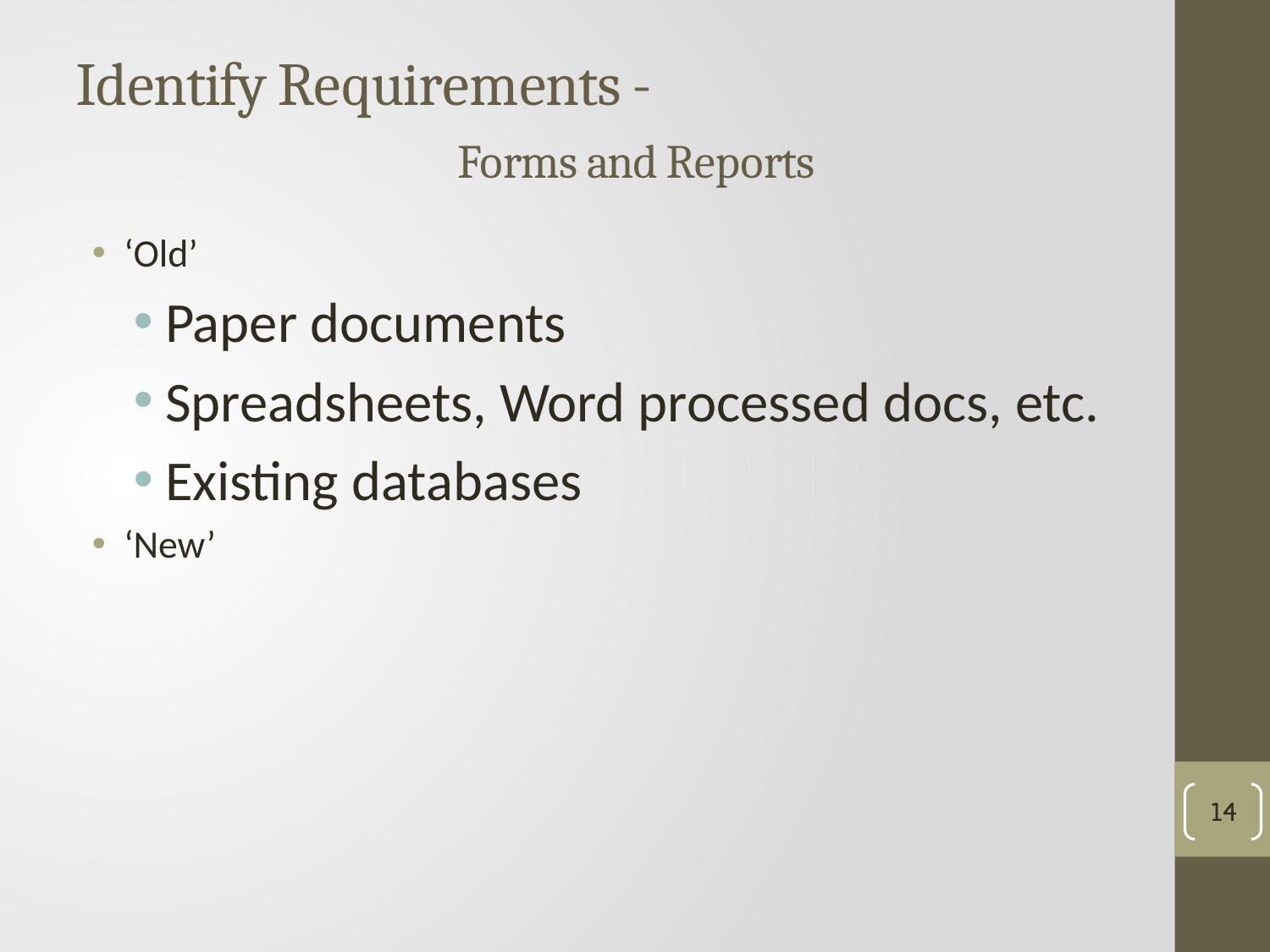

# Identify Requirements - Forms and Reports
‘Old’
Paper documents
Spreadsheets, Word processed docs, etc.
Existing databases
‘New’

14